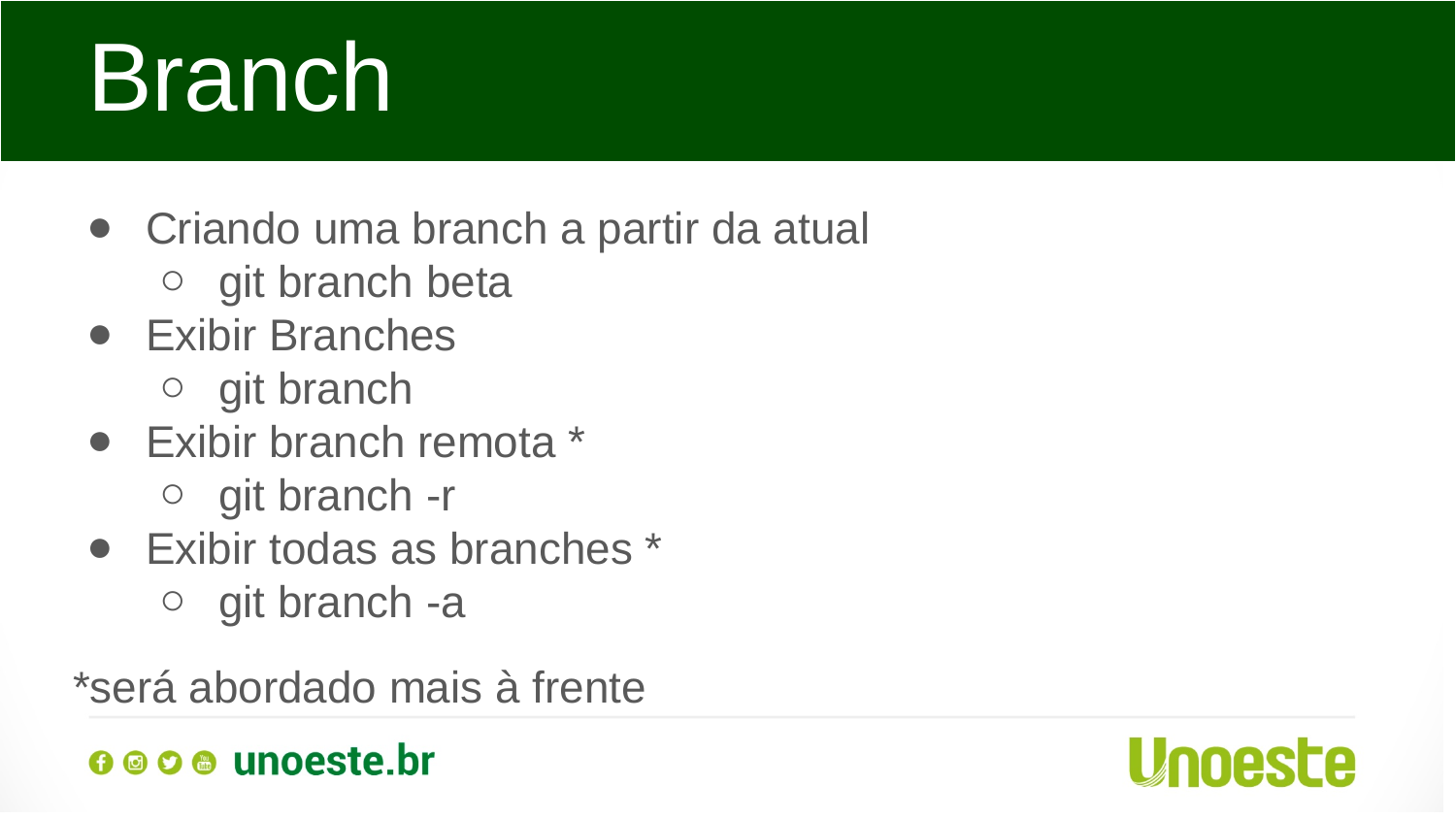

Branch

Criando uma branch a partir da atual
git branch beta
Exibir Branches
git branch
Exibir branch remota *
git branch -r
Exibir todas as branches *
git branch -a
*será abordado mais à frente